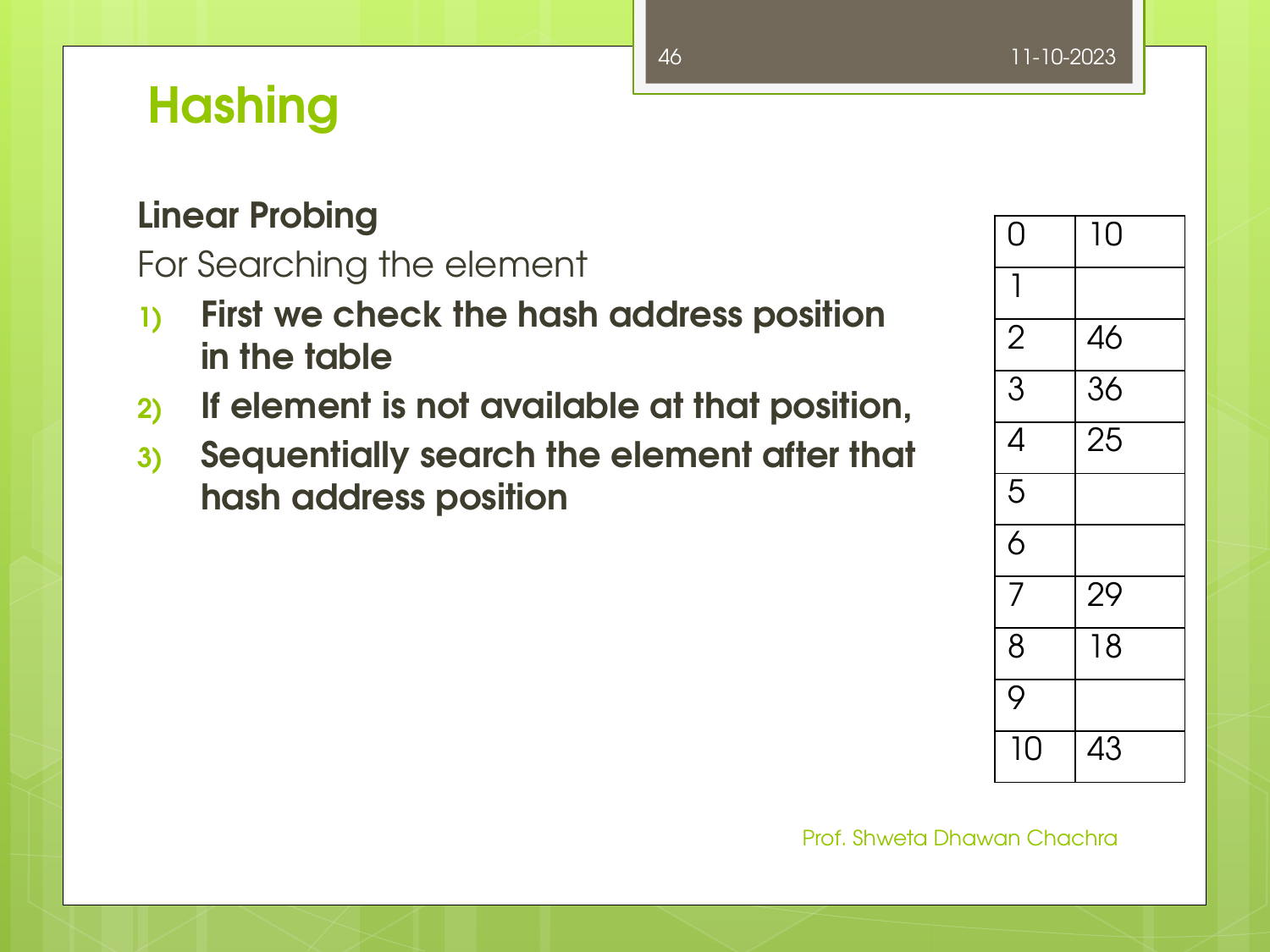

46
11-10-2023
# Hashing
Linear Probing
For Searching the element
First we check the hash address position in the table
If element is not available at that position,
Sequentially search the element after that hash address position
| 0 | 10 |
| --- | --- |
| 1 |  |
| 2 | 46 |
| 3 | 36 |
| 4 | 25 |
| 5 |  |
| 6 |  |
| 7 | 29 |
| 8 | 18 |
| 9 |  |
| 10 | 43 |
Prof. Shweta Dhawan Chachra